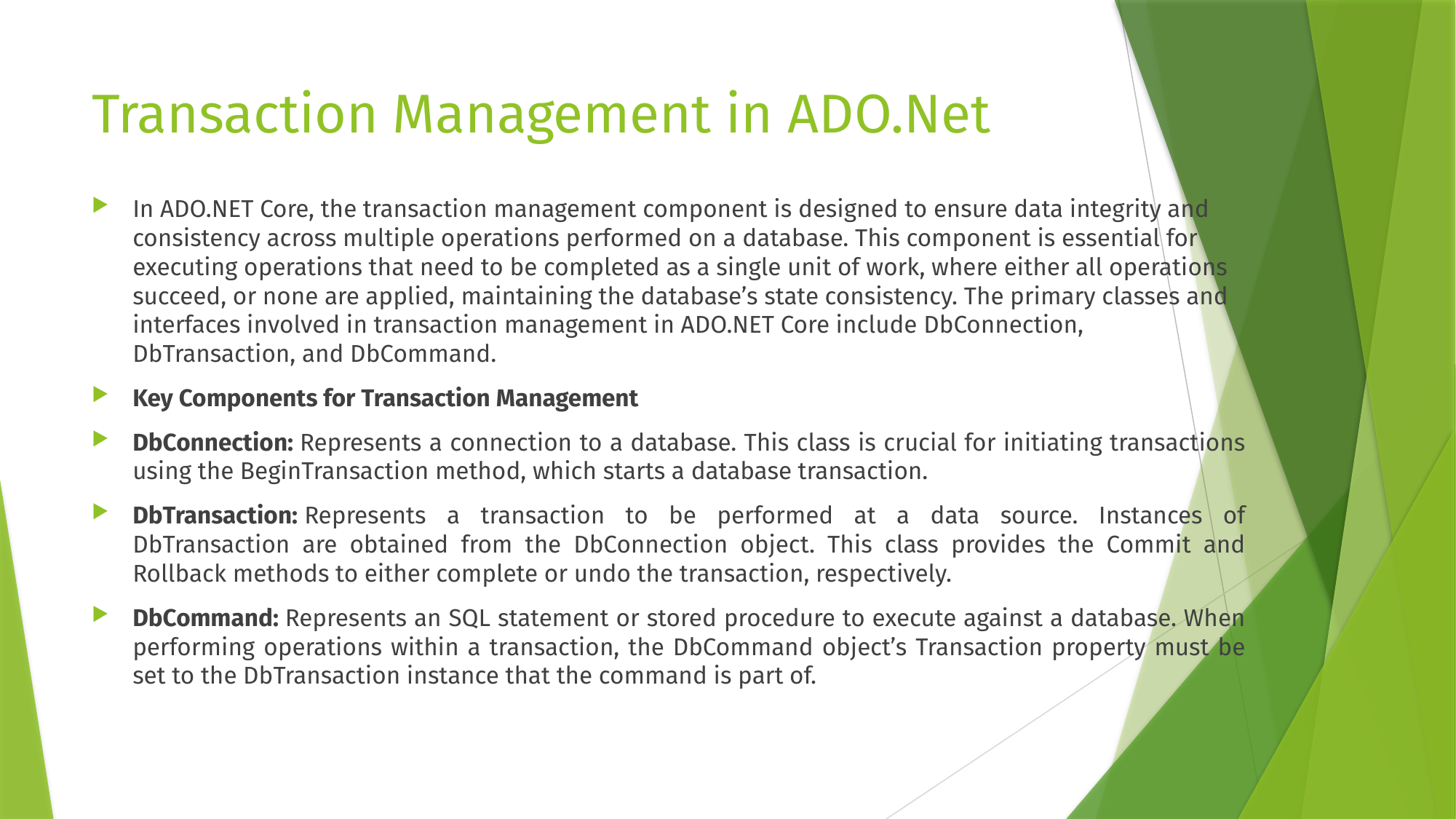

# Transaction Management in ADO.Net
In ADO.NET Core, the transaction management component is designed to ensure data integrity and consistency across multiple operations performed on a database. This component is essential for executing operations that need to be completed as a single unit of work, where either all operations succeed, or none are applied, maintaining the database’s state consistency. The primary classes and interfaces involved in transaction management in ADO.NET Core include DbConnection, DbTransaction, and DbCommand.
Key Components for Transaction Management
DbConnection: Represents a connection to a database. This class is crucial for initiating transactions using the BeginTransaction method, which starts a database transaction.
DbTransaction: Represents a transaction to be performed at a data source. Instances of DbTransaction are obtained from the DbConnection object. This class provides the Commit and Rollback methods to either complete or undo the transaction, respectively.
DbCommand: Represents an SQL statement or stored procedure to execute against a database. When performing operations within a transaction, the DbCommand object’s Transaction property must be set to the DbTransaction instance that the command is part of.